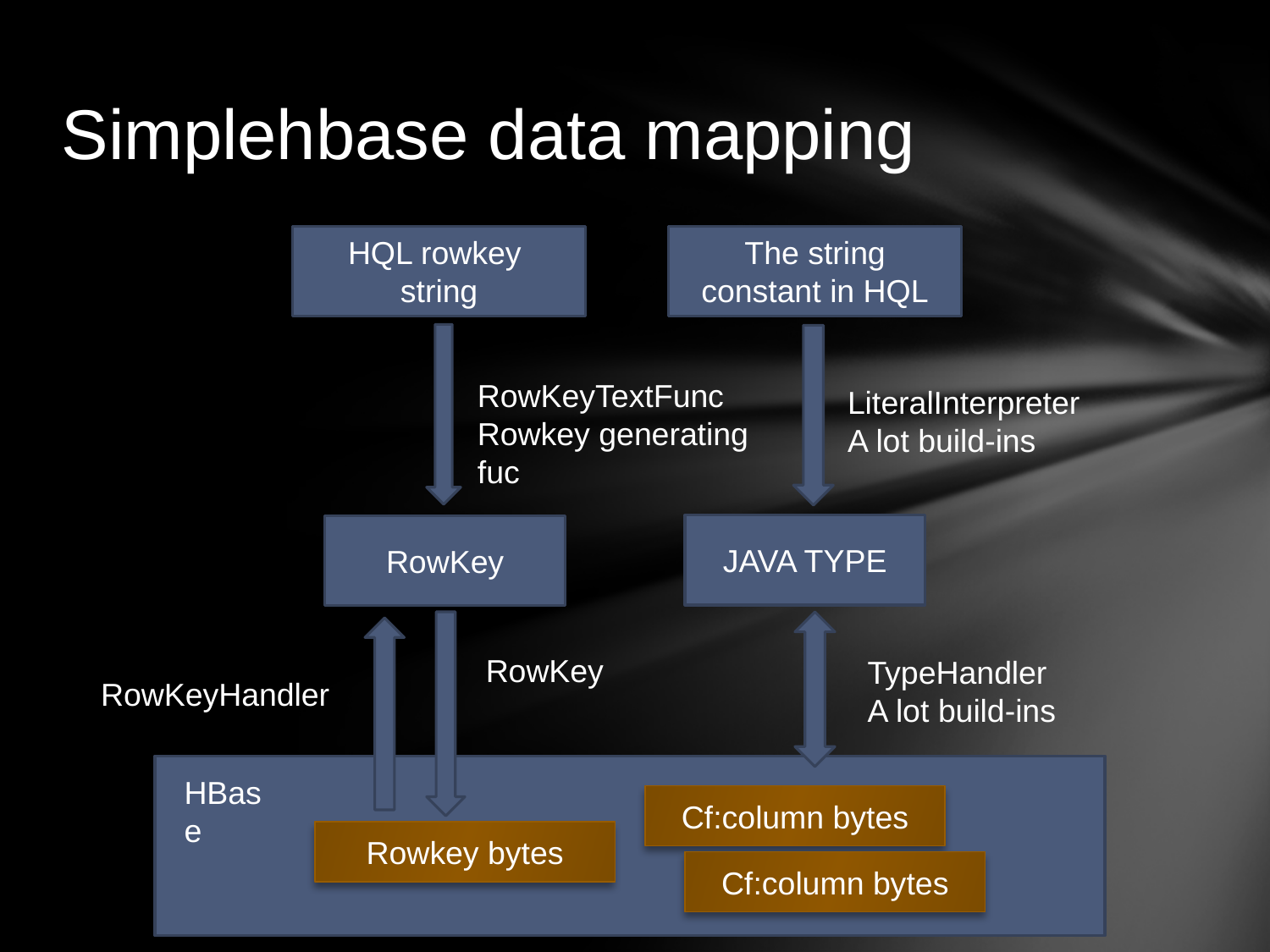

# Simplehbase data mapping
HQL rowkey  string
The string constant in HQL

RowKeyTextFunc
Rowkey generating fuc
LiteralInterpreter
A lot build-ins
JAVA TYPE
RowKey

RowKey

TypeHandler
A lot build-ins
RowKeyHandler

HBase
Cf:column bytes
Rowkey bytes
Cf:column bytes